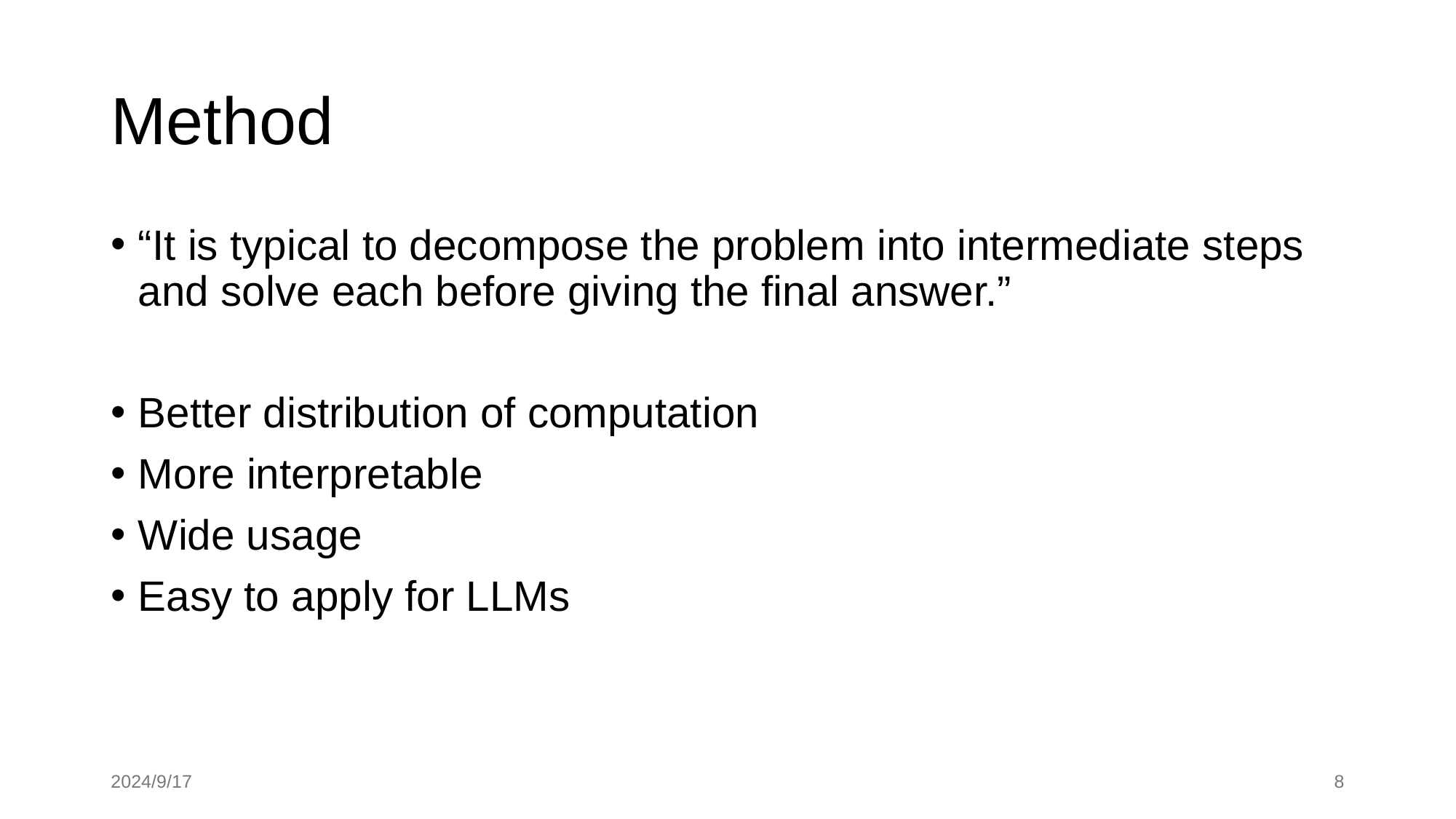

# Method
“It is typical to decompose the problem into intermediate steps and solve each before giving the final answer.”

Better distribution of computation
More interpretable
Wide usage
Easy to apply for LLMs
2024/9/17
8